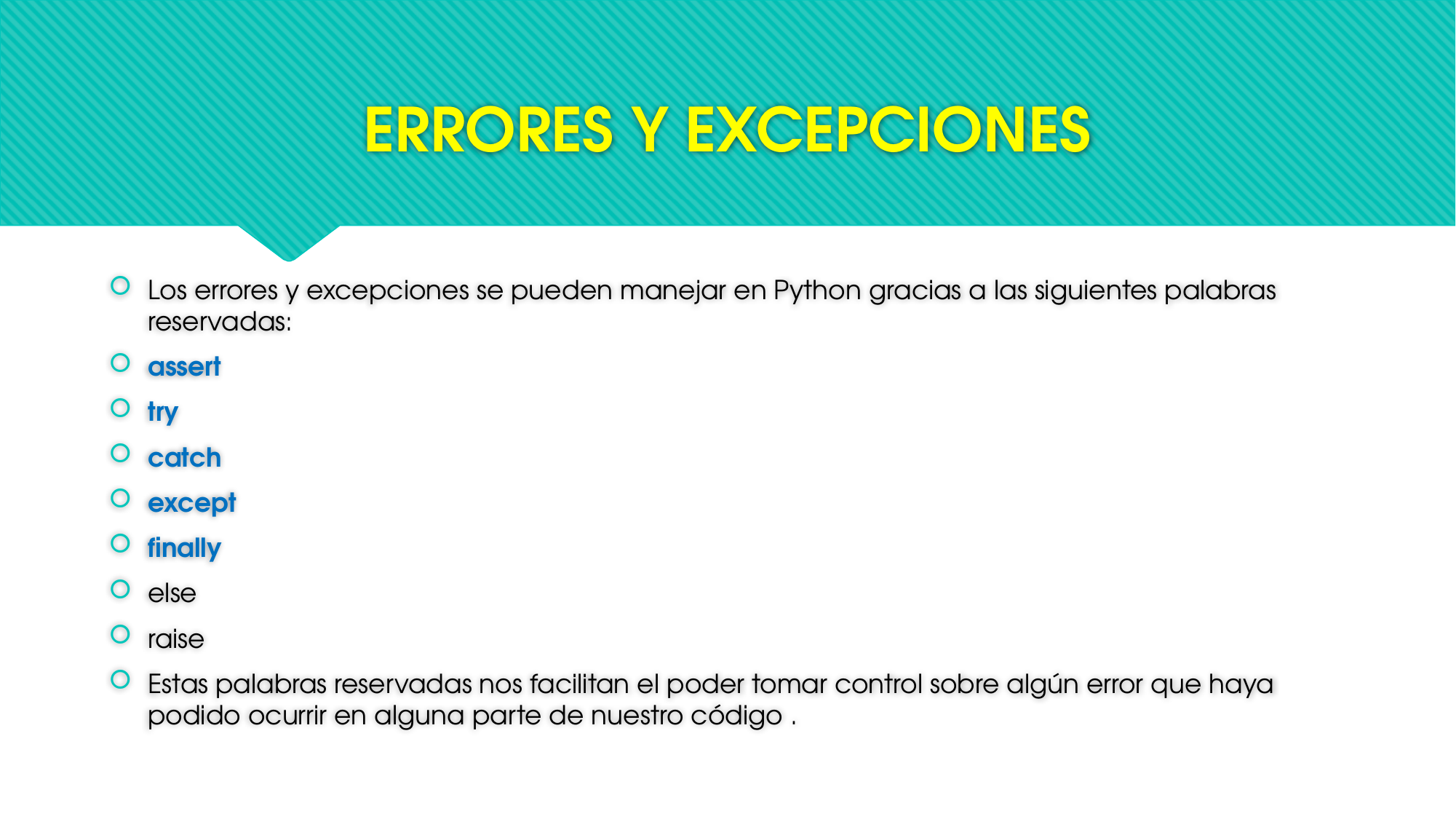

# ERRORES Y EXCEPCIONES
Los errores y excepciones se pueden manejar en Python gracias a las siguientes palabras reservadas:
assert
try
catch
except
finally
else
raise
Estas palabras reservadas nos facilitan el poder tomar control sobre algún error que haya podido ocurrir en alguna parte de nuestro código .